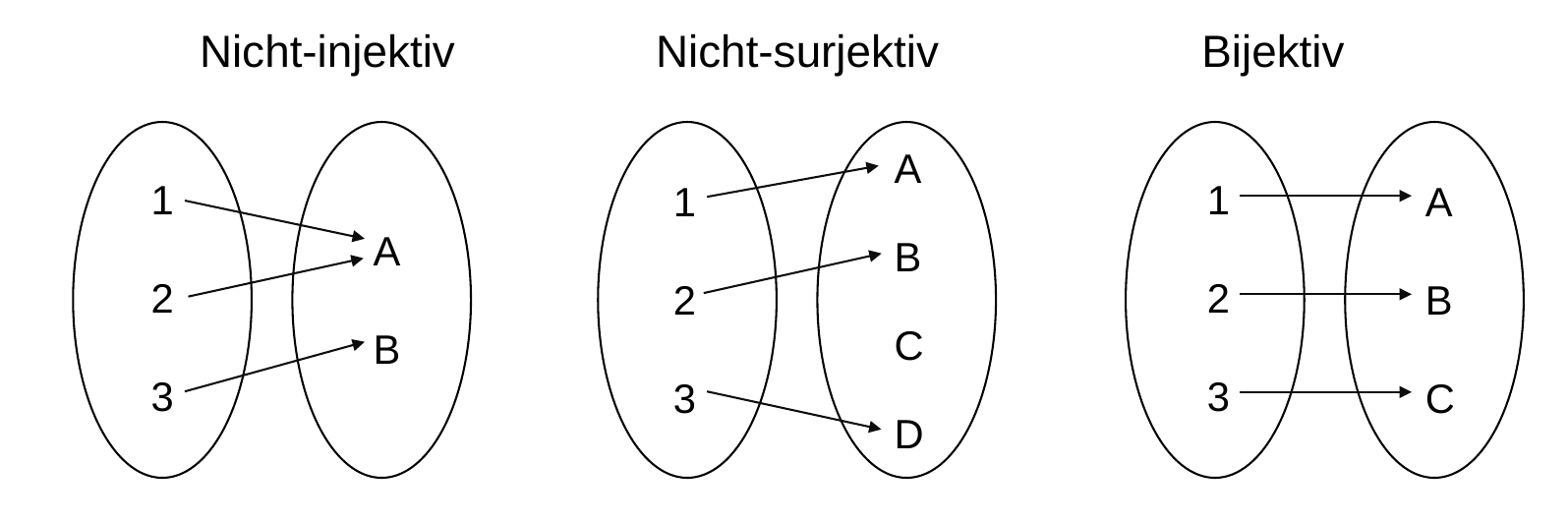

Nicht-injektiv                Nicht-surjektiv                     Bijektiv

A

B
1

2

3

A

B

C

D
1

2

3

1

2

3
A

B

C